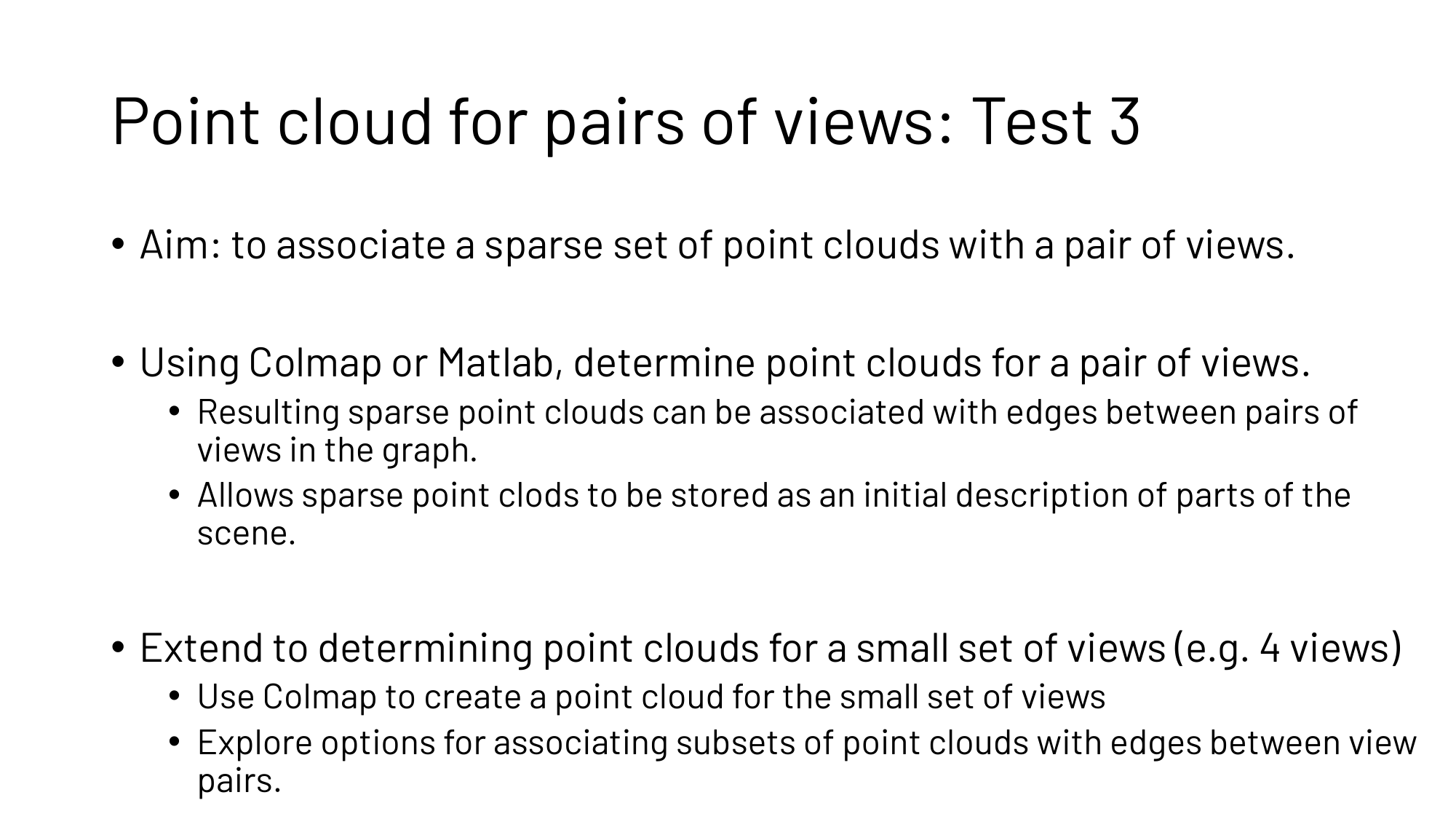

# Point cloud for pairs of views: Test 3
Aim: to associate a sparse set of point clouds with a pair of views.

Using Colmap or Matlab, determine point clouds for a pair of views.
Resulting sparse point clouds can be associated with edges between pairs of views in the graph.
Allows sparse point clods to be stored as an initial description of parts of the scene.

Extend to determining point clouds for a small set of views (e.g. 4 views)
Use Colmap to create a point cloud for the small set of views
Explore options for associating subsets of point clouds with edges between view pairs.